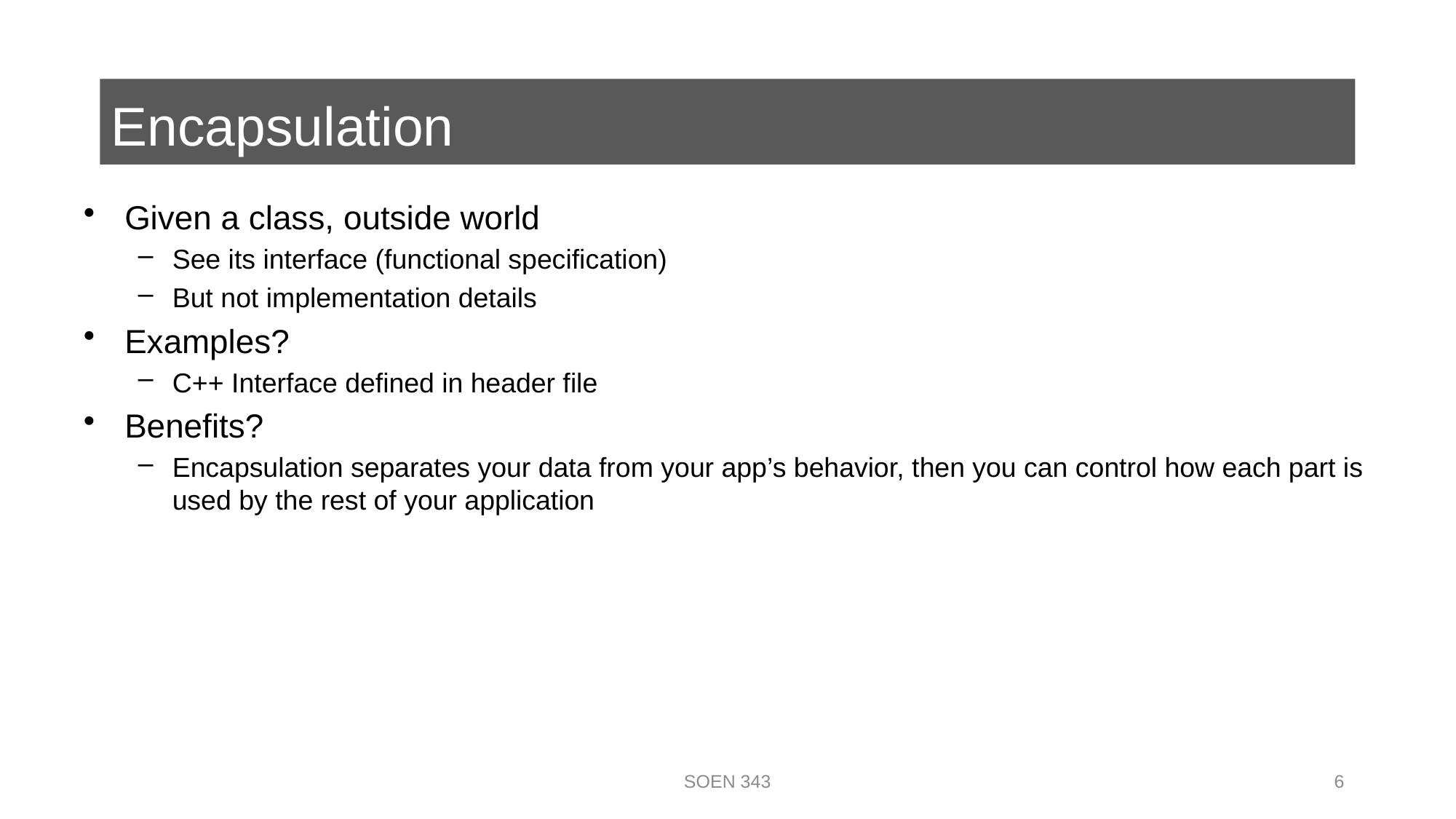

# Encapsulation
Given a class, outside world
See its interface (functional specification)
But not implementation details
Examples?
C++ Interface defined in header file
Benefits?
Encapsulation separates your data from your app’s behavior, then you can control how each part is used by the rest of your application

SOEN 343
6